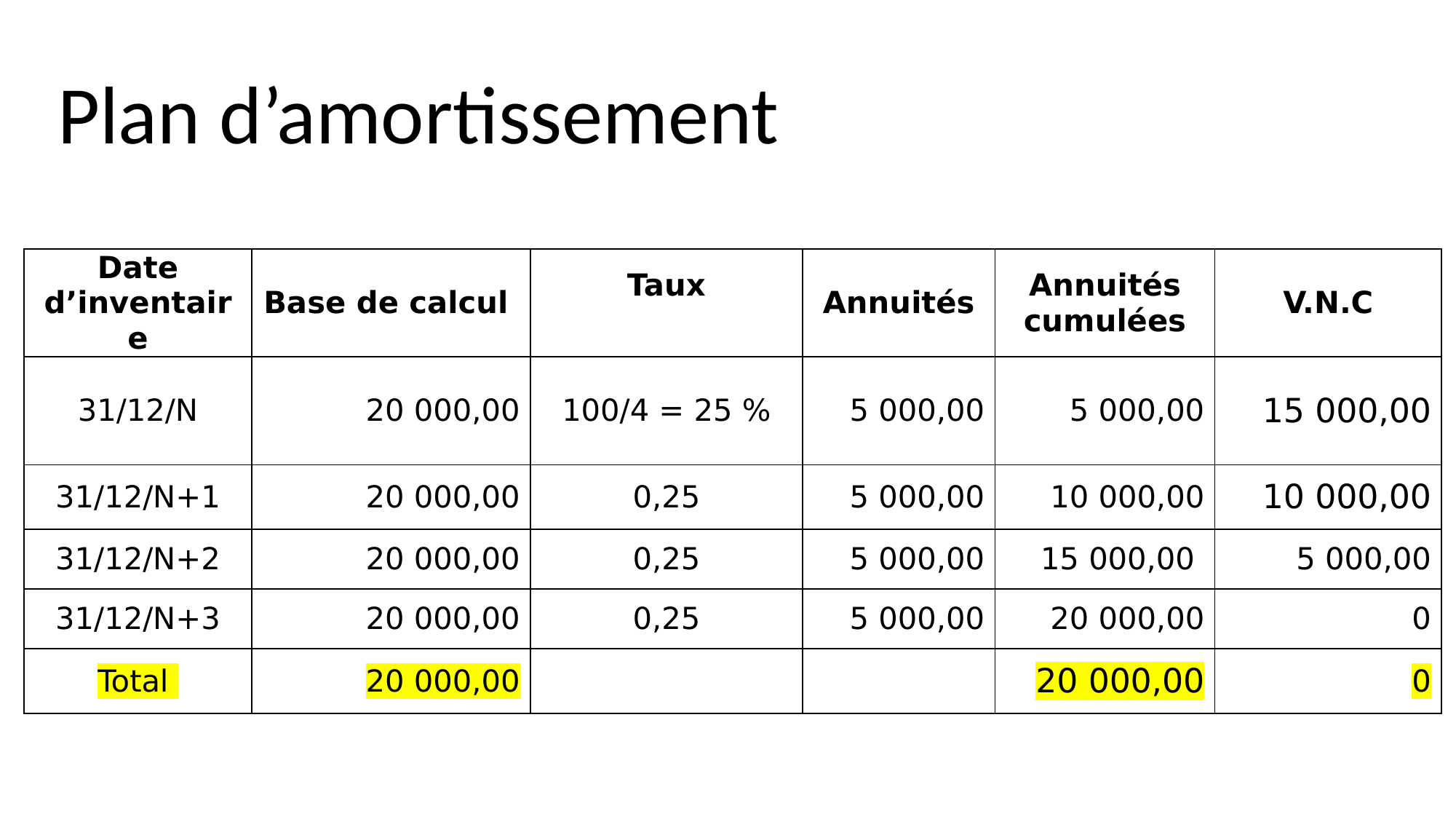

# Plan d’amortissement
| Date d’inventaire | Base de calcul | Taux | Annuités | Annuités cumulées | V.N.C |
| --- | --- | --- | --- | --- | --- |
| 31/12/N | 20 000,00 | 100/4 = 25 % | 5 000,00 | 5 000,00 | 15 000,00 |
| 31/12/N+1 | 20 000,00 | 0,25 | 5 000,00 | 10 000,00 | 10 000,00 |
| 31/12/N+2 | 20 000,00 | 0,25 | 5 000,00 | 15 000,00 | 5 000,00 |
| 31/12/N+3 | 20 000,00 | 0,25 | 5 000,00 | 20 000,00 | 0 |
| Total | 20 000,00 |  |  | 20 000,00 | 0 |